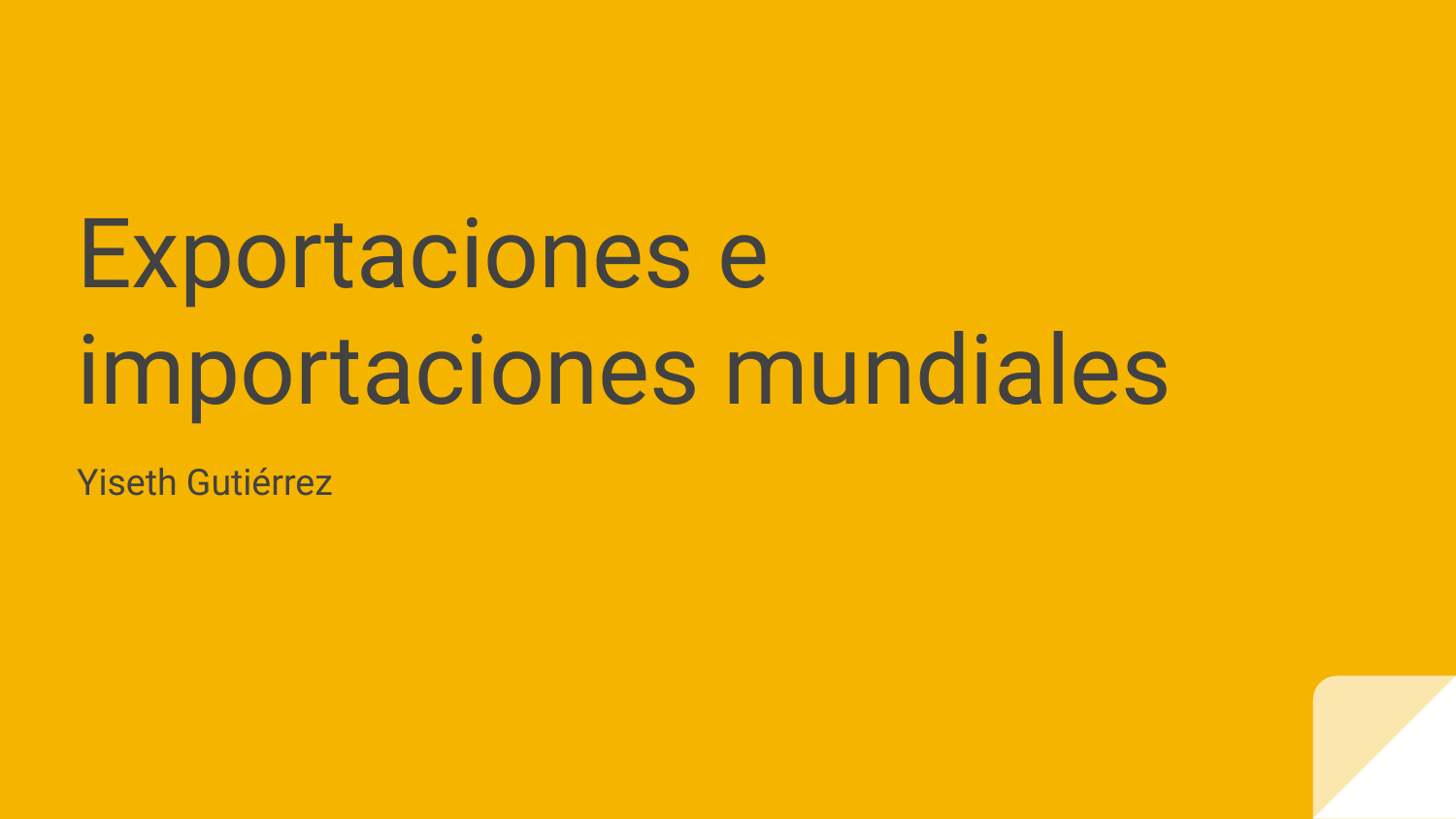

# Exportaciones e importaciones mundiales
Yiseth Gutiérrez